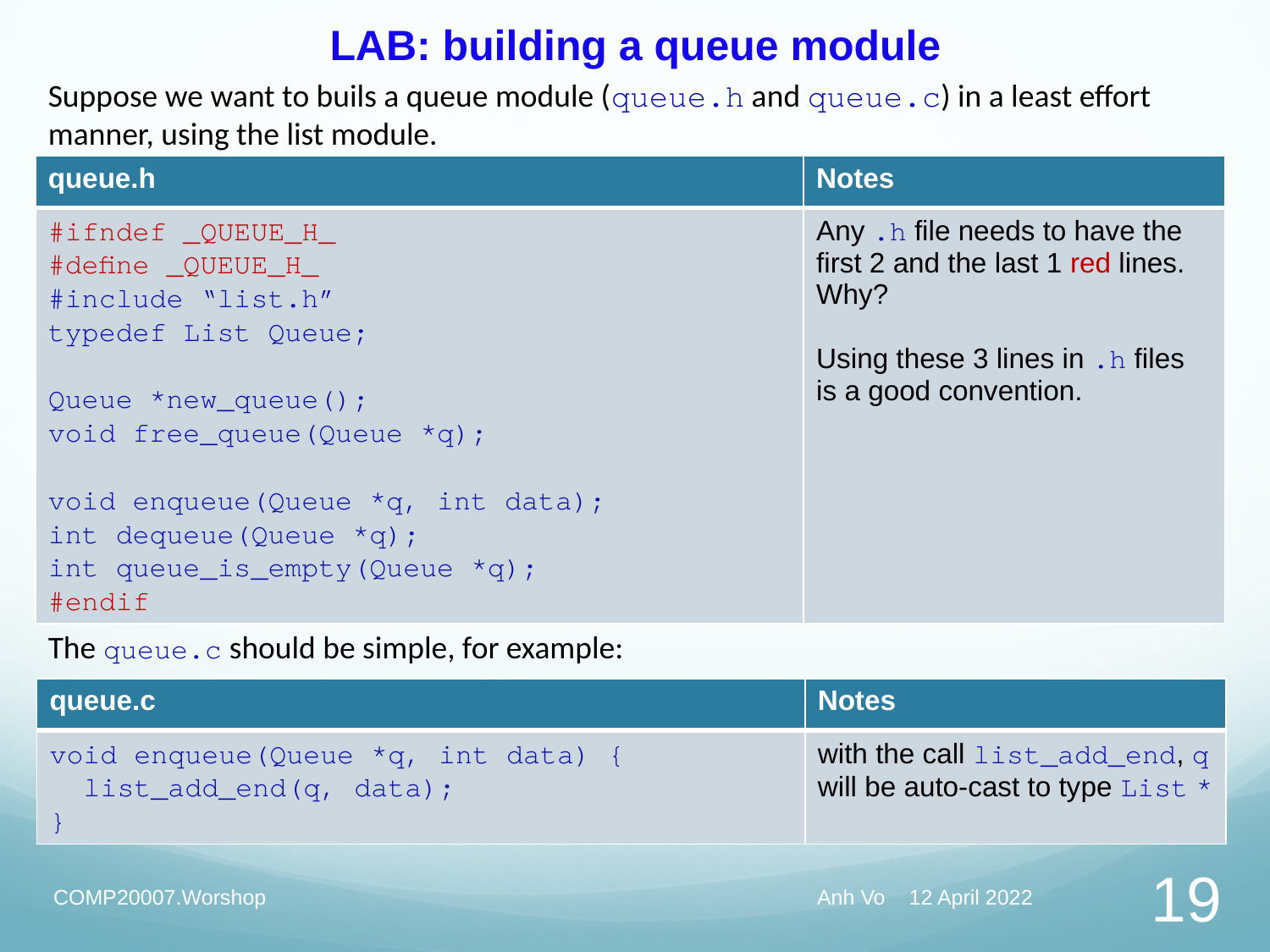

# LAB: building a queue module
Suppose we want to buils a queue module (queue.h and queue.c) in a least effort manner, using the list module.

The queue.c should be simple, for example:

| queue.h | Notes |
| --- | --- |
| #ifndef \_QUEUE\_H\_ #define \_QUEUE\_H\_ #include “list.h” typedef List Queue; Queue \*new\_queue(); void free\_queue(Queue \*q); void enqueue(Queue \*q, int data); int dequeue(Queue \*q); int queue\_is\_empty(Queue \*q); #endif | Any .h file needs to have the first 2 and the last 1 red lines. Why? Using these 3 lines in .h files is a good convention. |
| queue.c | Notes |
| --- | --- |
| void enqueue(Queue \*q, int data) { list\_add\_end(q, data); } | with the call list\_add\_end, q will be auto-cast to type List \* |
COMP20007.Worshop
Anh Vo    12 April 2022
19